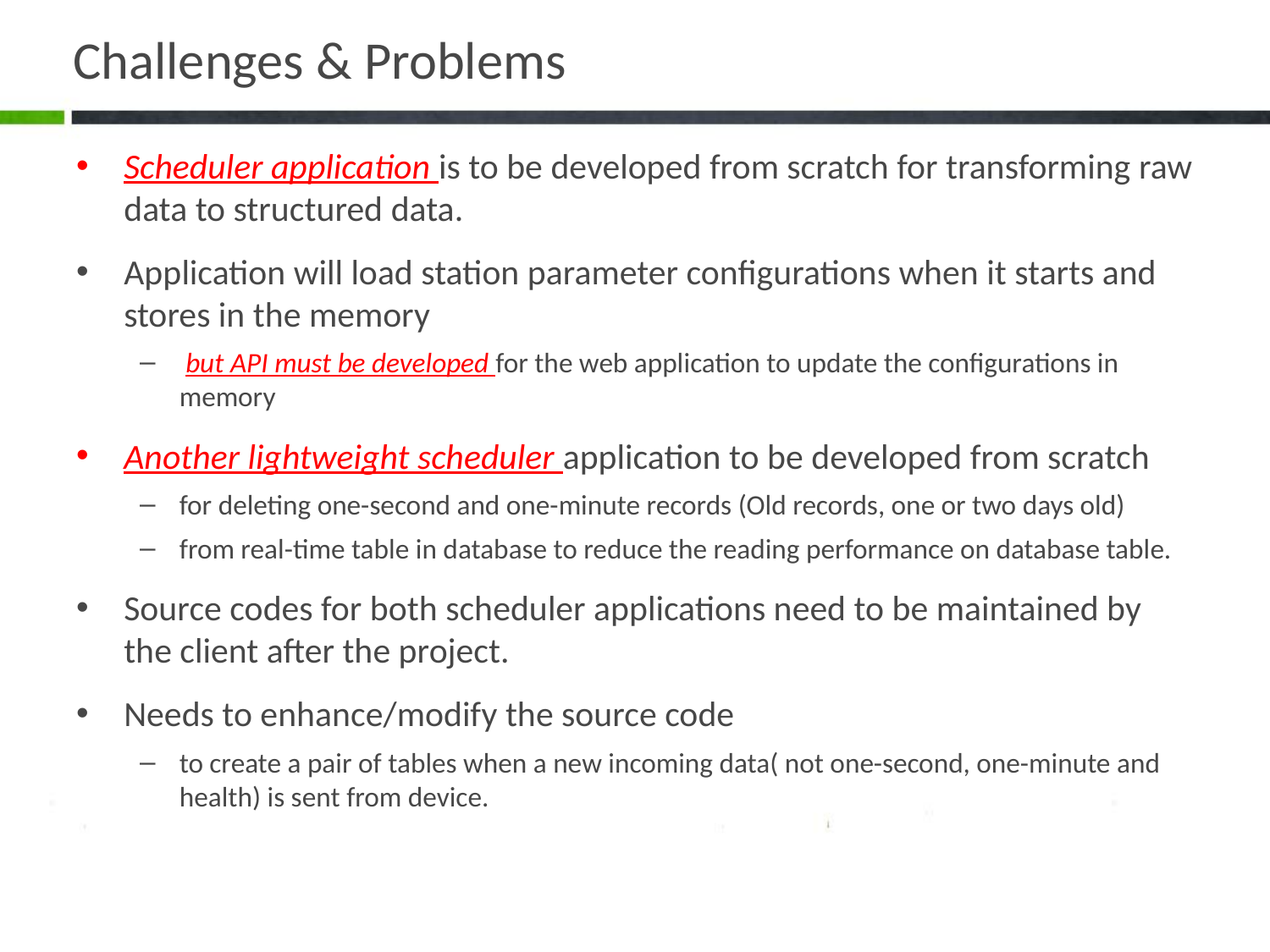

# Challenges & Problems
Scheduler application is to be developed from scratch for transforming raw data to structured data.
Application will load station parameter configurations when it starts and stores in the memory
 but API must be developed for the web application to update the configurations in memory
Another lightweight scheduler application to be developed from scratch
for deleting one-second and one-minute records (Old records, one or two days old)
from real-time table in database to reduce the reading performance on database table.
Source codes for both scheduler applications need to be maintained by the client after the project.
Needs to enhance/modify the source code
to create a pair of tables when a new incoming data( not one-second, one-minute and health) is sent from device.